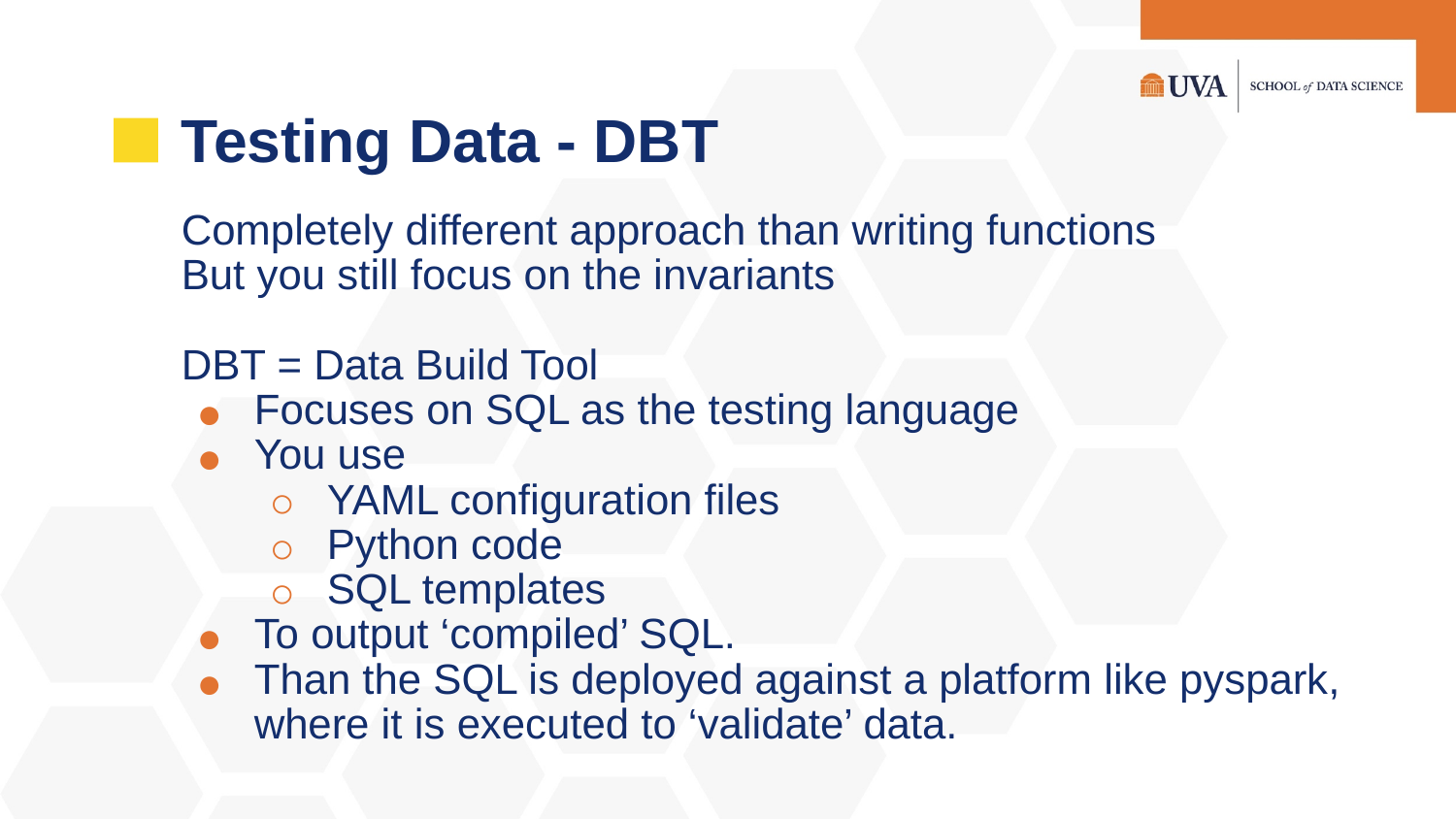

# Testing Data - DBT
Completely different approach than writing functions
But you still focus on the invariants

DBT = Data Build Tool
Focuses on SQL as the testing language
You use
YAML configuration files
Python code
SQL templates
To output ‘compiled’ SQL.
Than the SQL is deployed against a platform like pyspark, where it is executed to ‘validate’ data.